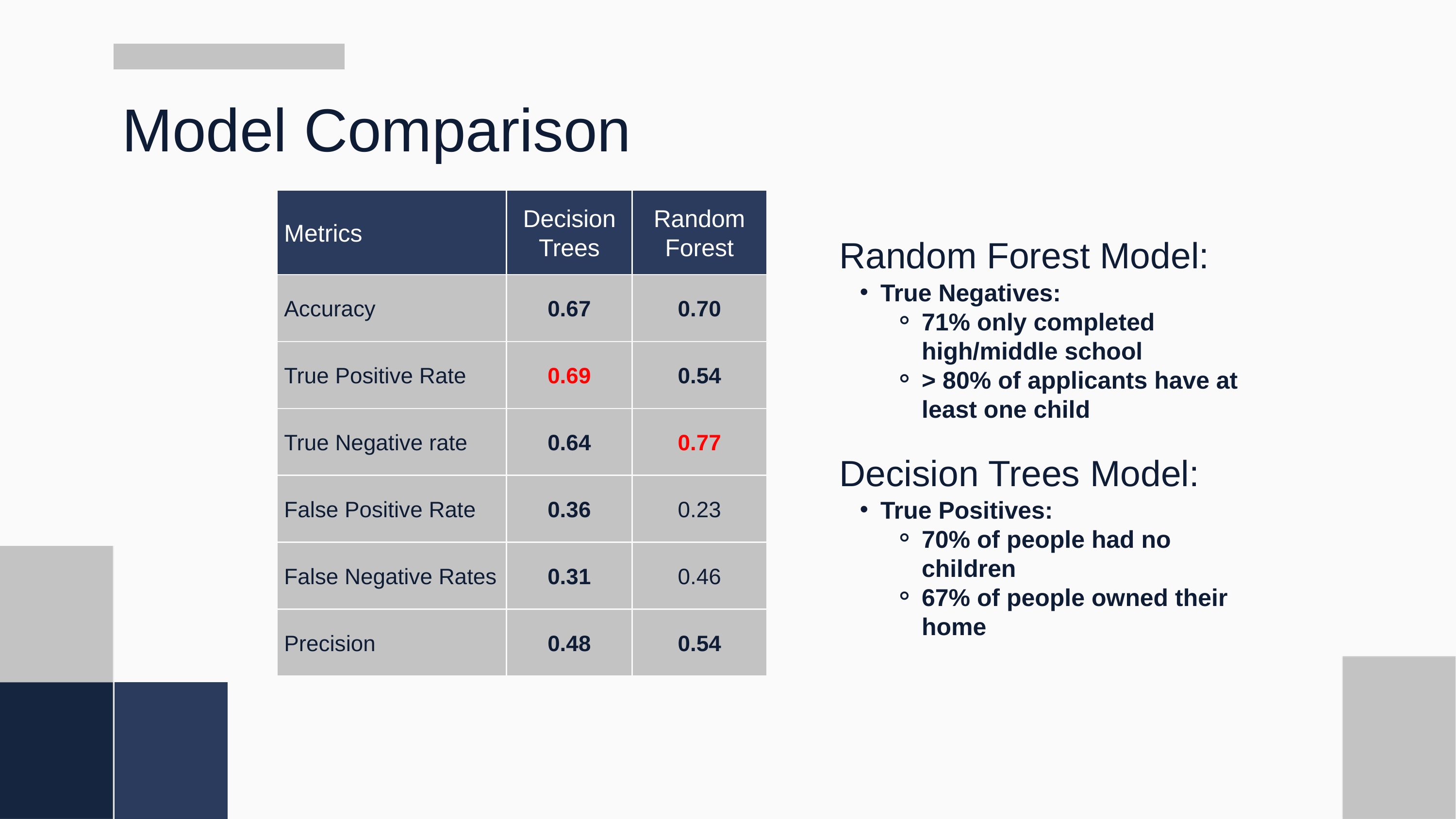

Model Comparison
| Metrics | Decision Trees | Random Forest |
| --- | --- | --- |
| Accuracy | 0.67 | 0.70 |
| True Positive Rate | 0.69 | 0.54 |
| True Negative rate | 0.64 | 0.77 |
| False Positive Rate | 0.36 | 0.23 |
| False Negative Rates | 0.31 | 0.46 |
| Precision | 0.48 | 0.54 |
Random Forest Model:
True Negatives:
71% only completed high/middle school
> 80% of applicants have at least one child
Decision Trees Model:
True Positives:
70% of people had no children
67% of people owned their home